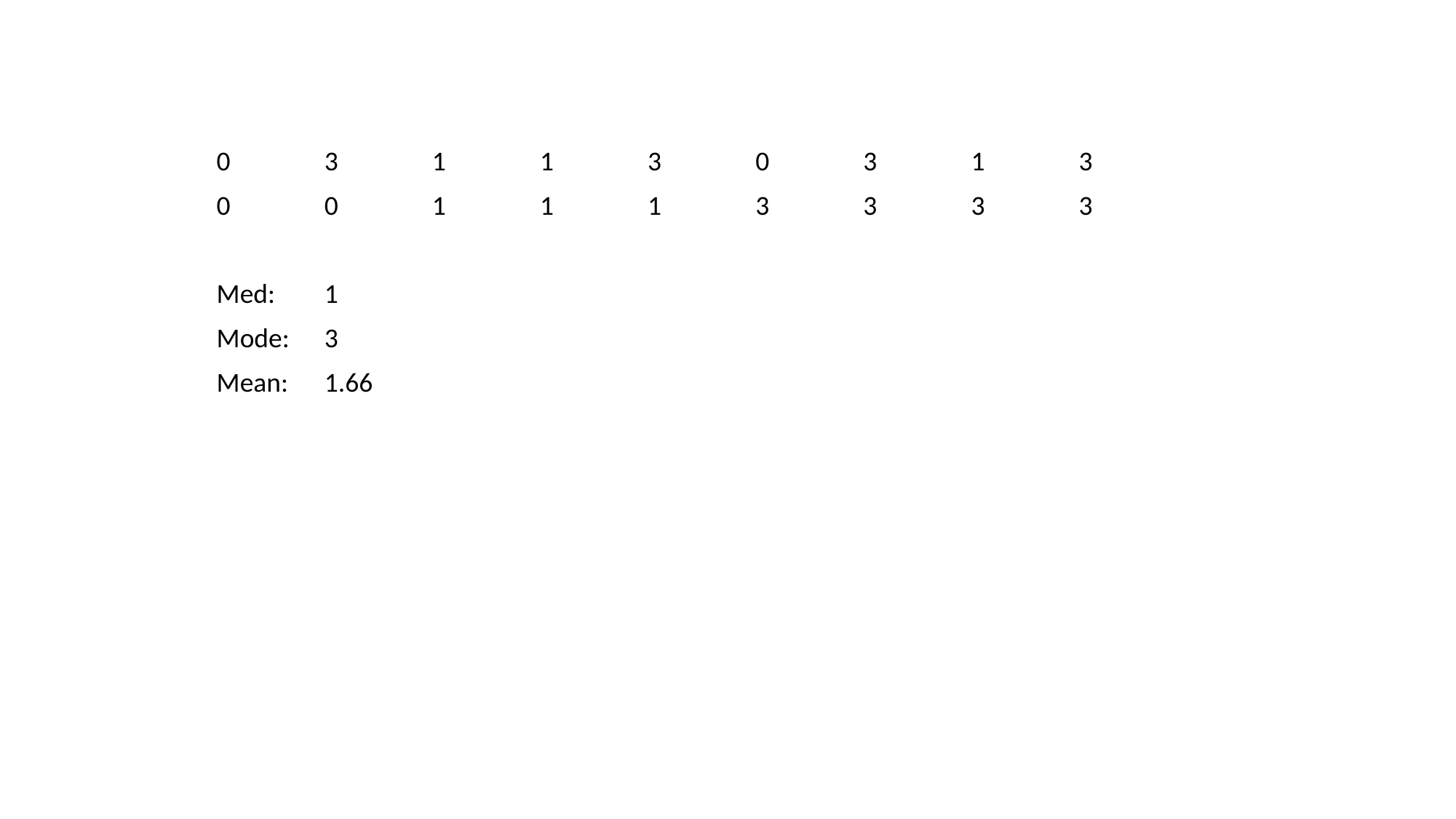

| 0 | 3 | 1 | 1 | 3 | 0 | 3 | 1 | 3 |
| --- | --- | --- | --- | --- | --- | --- | --- | --- |
| 0 | 0 | 1 | 1 | 1 | 3 | 3 | 3 | 3 |
|  |  |  |  |  |  |  |  |  |
| Med: | 1 |  |  |  |  |  |  |  |
| Mode: | 3 |  |  |  |  |  |  |  |
| Mean: | 1.66 |  |  |  |  |  |  |  |